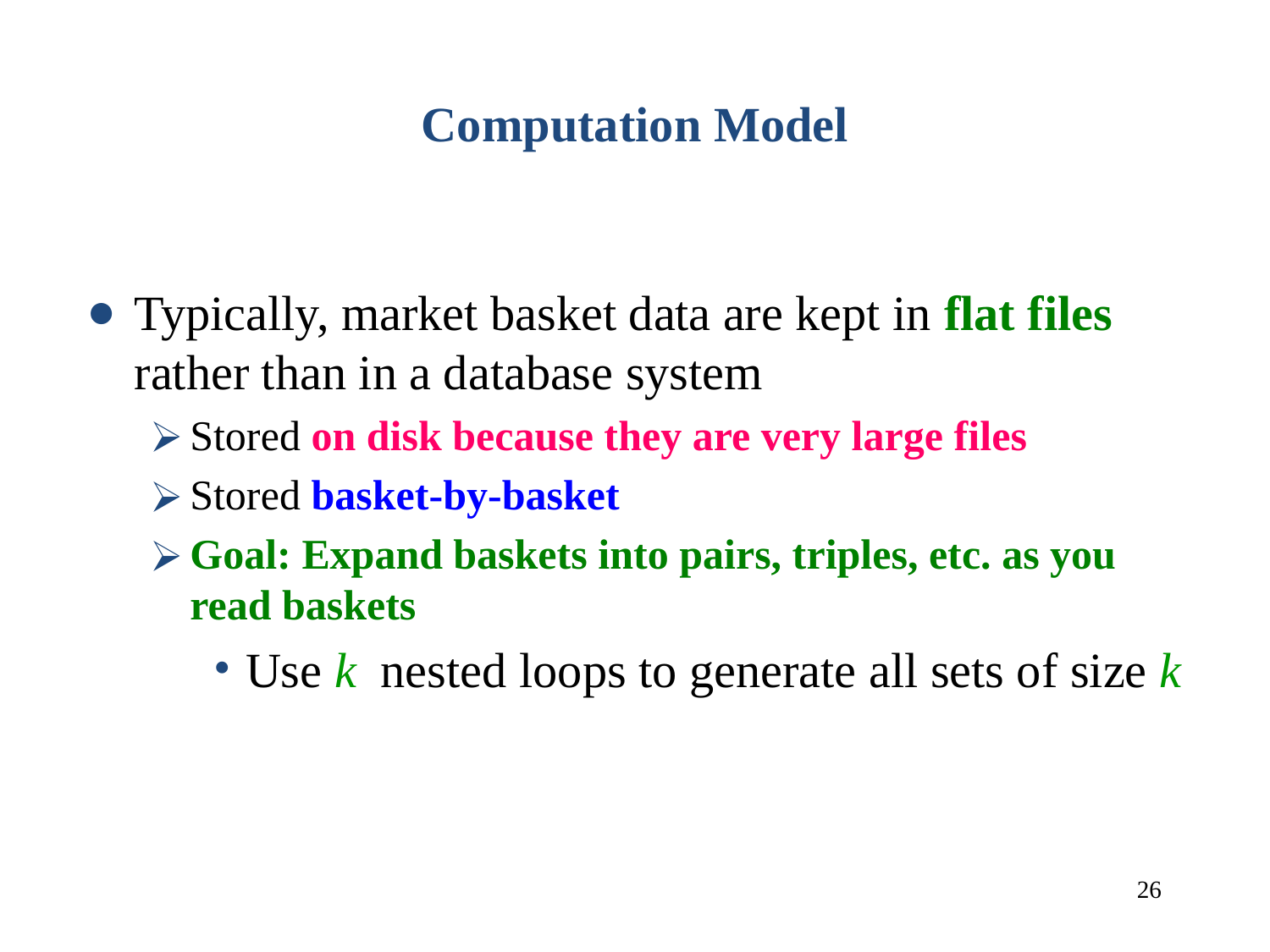

# Computation Model
Typically, market basket data are kept in flat files rather than in a database system
Stored on disk because they are very large files
Stored basket-by-basket
Goal: Expand baskets into pairs, triples, etc. as you read baskets
Use k  nested loops to generate all sets of size k
26